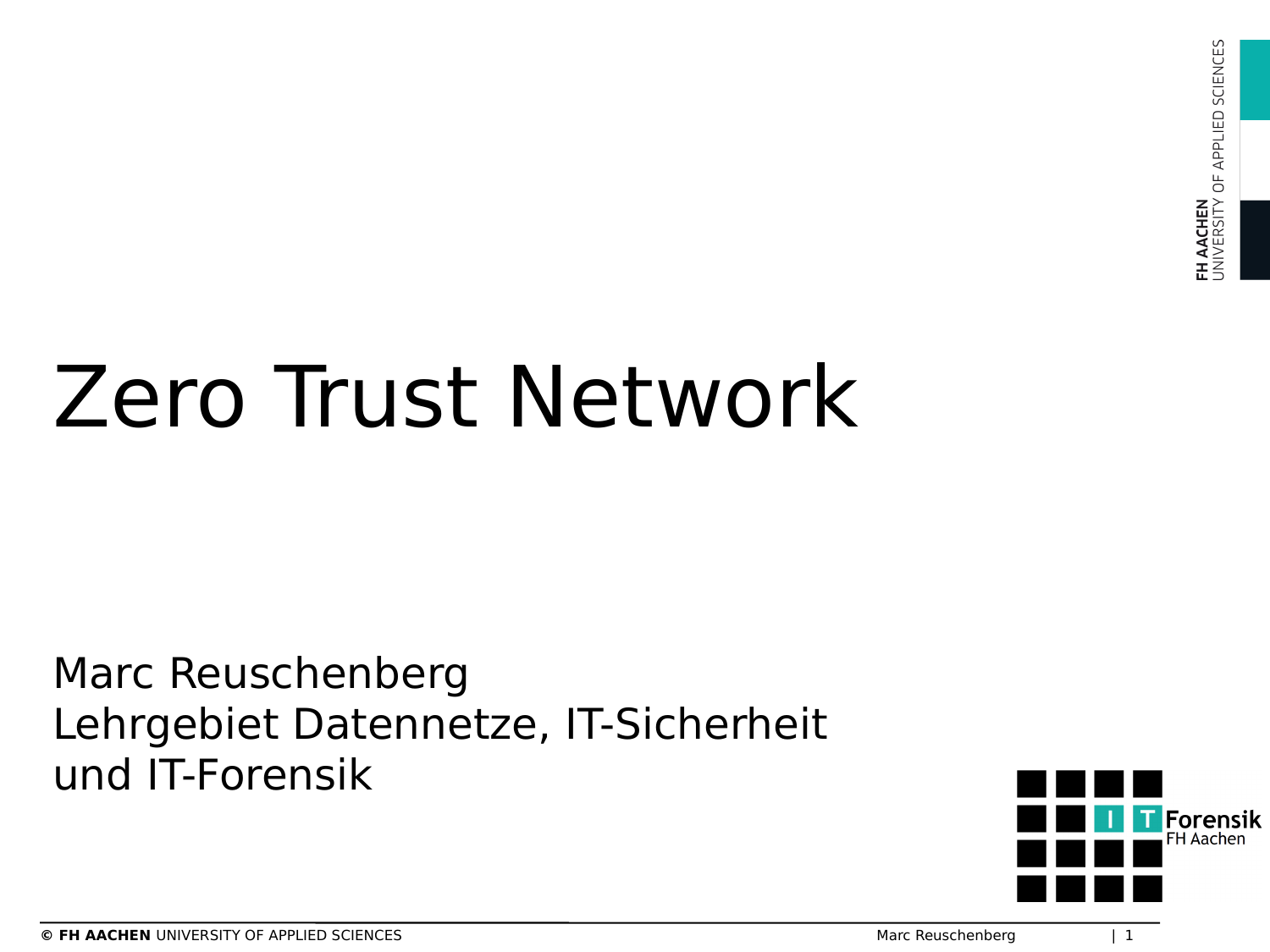

# Zero Trust Network
Marc Reuschenberg
Lehrgebiet Datennetze, IT-Sicherheit
und IT-Forensik